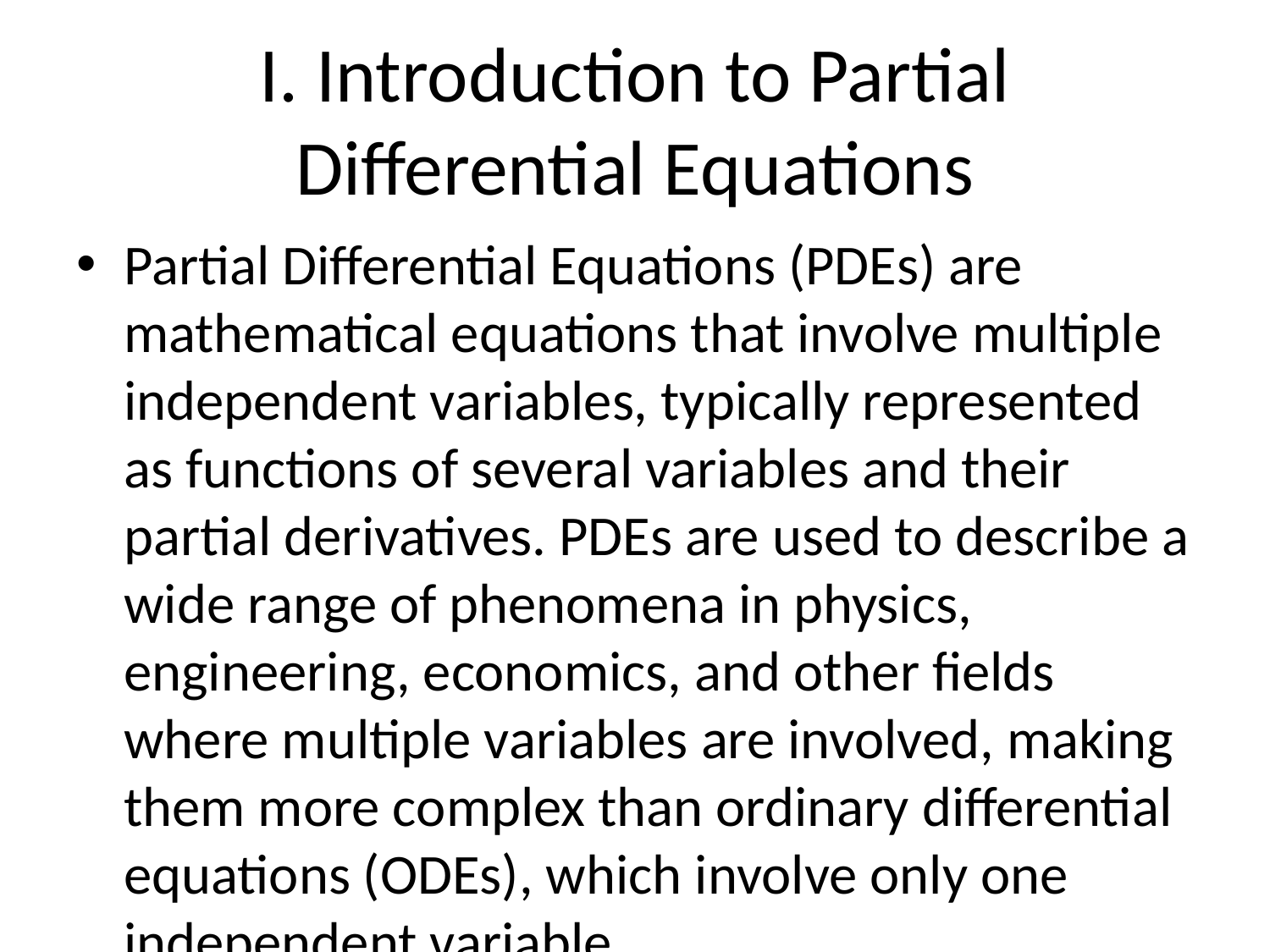

# I. Introduction to Partial Differential Equations
Partial Differential Equations (PDEs) are mathematical equations that involve multiple independent variables, typically represented as functions of several variables and their partial derivatives. PDEs are used to describe a wide range of phenomena in physics, engineering, economics, and other fields where multiple variables are involved, making them more complex than ordinary differential equations (ODEs), which involve only one independent variable.